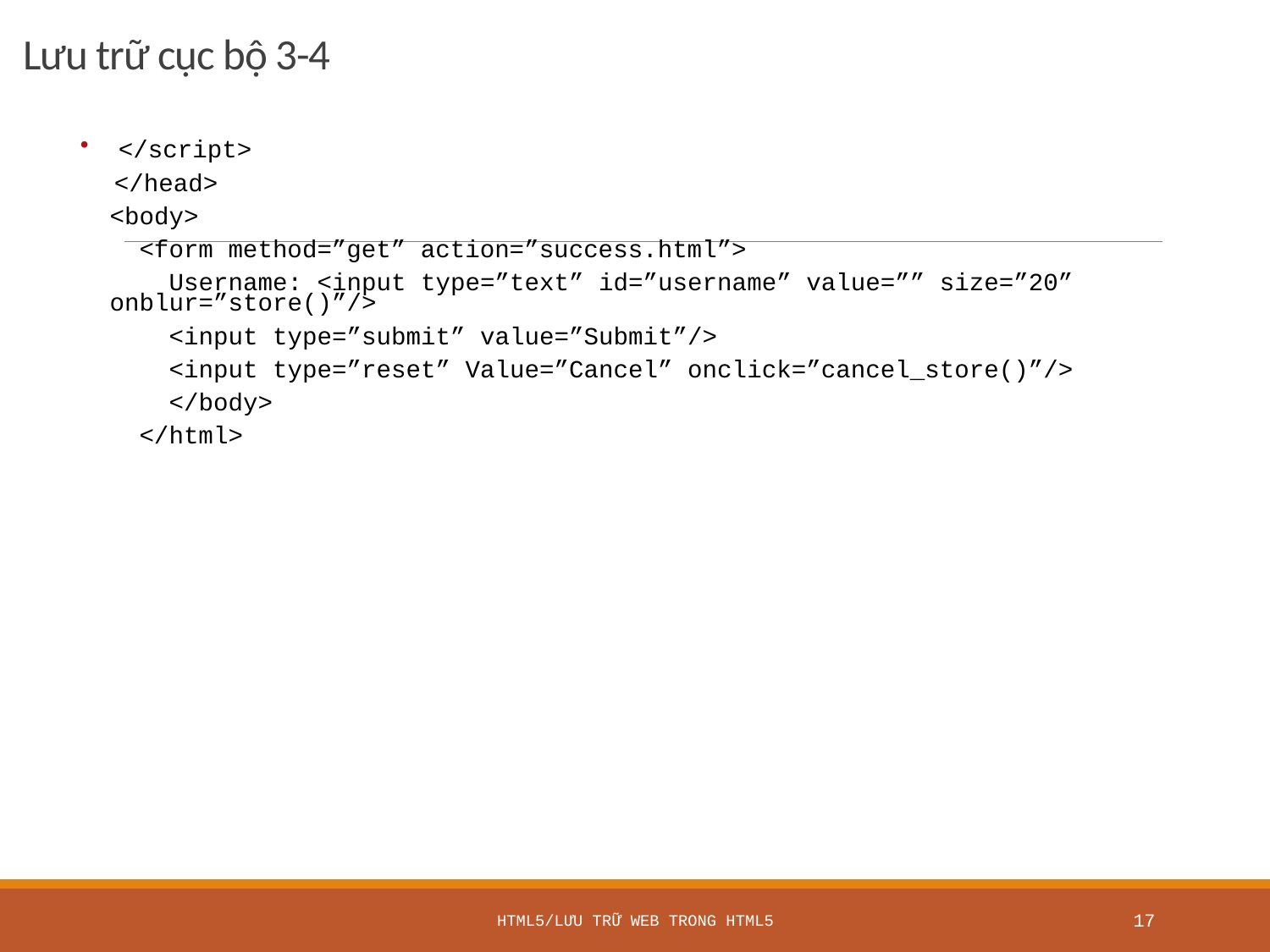

# Lưu trữ cục bộ 3-4
</script>
    </head>
<body>
  <form method=”get” action=”success.html”>
    Username: <input type=”text” id=”username” value=”” size=”20” onblur=”store()”/>
    <input type=”submit” value=”Submit”/>
    <input type=”reset” Value=”Cancel” onclick=”cancel_store()”/>
    </body>
  </html>

HTML5/Lưu trữ Web trong HTML5
17